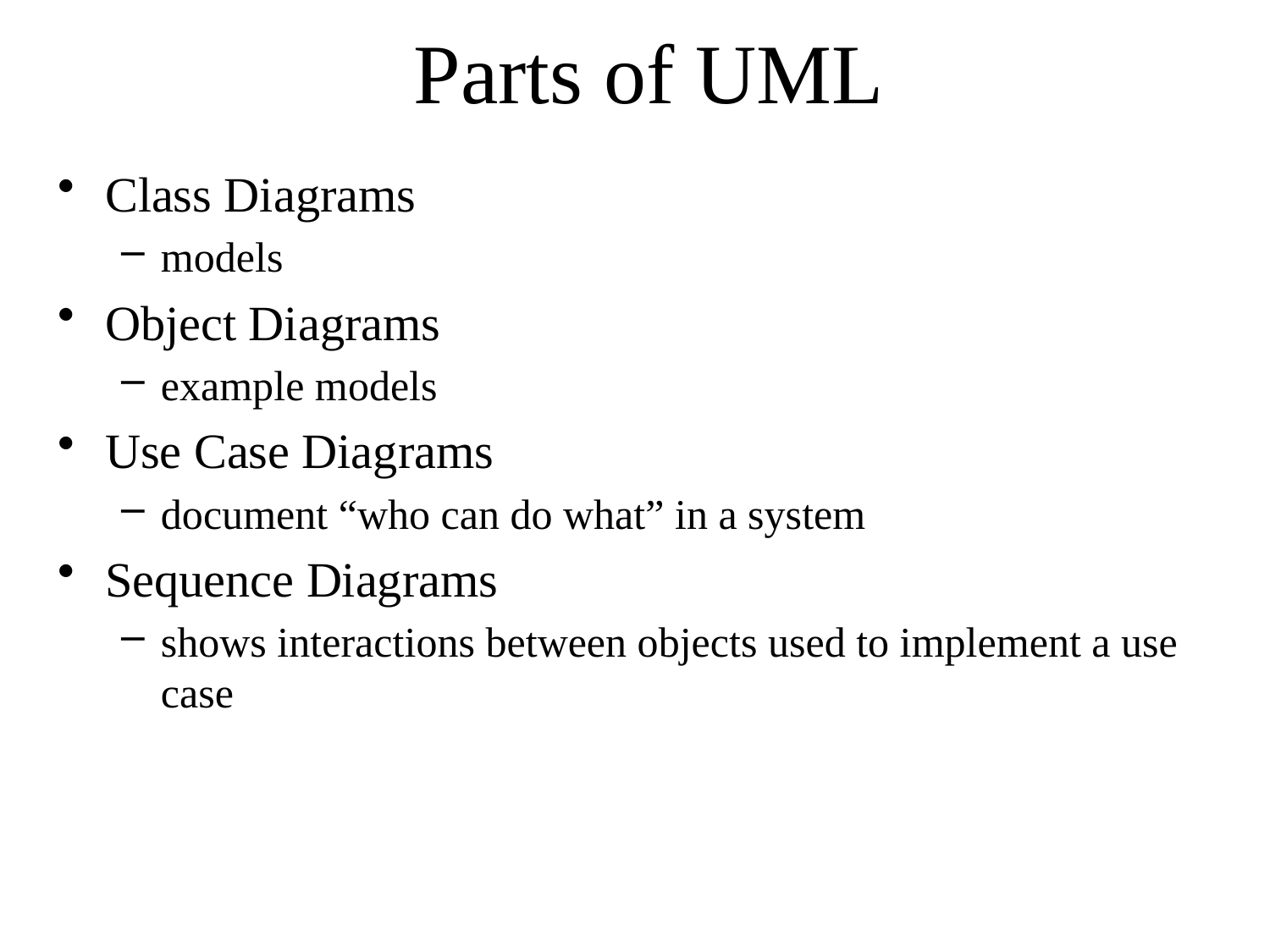

# Parts of UML
Class Diagrams
models
Object Diagrams
example models
Use Case Diagrams
document “who can do what” in a system
Sequence Diagrams
shows interactions between objects used to implement a use case